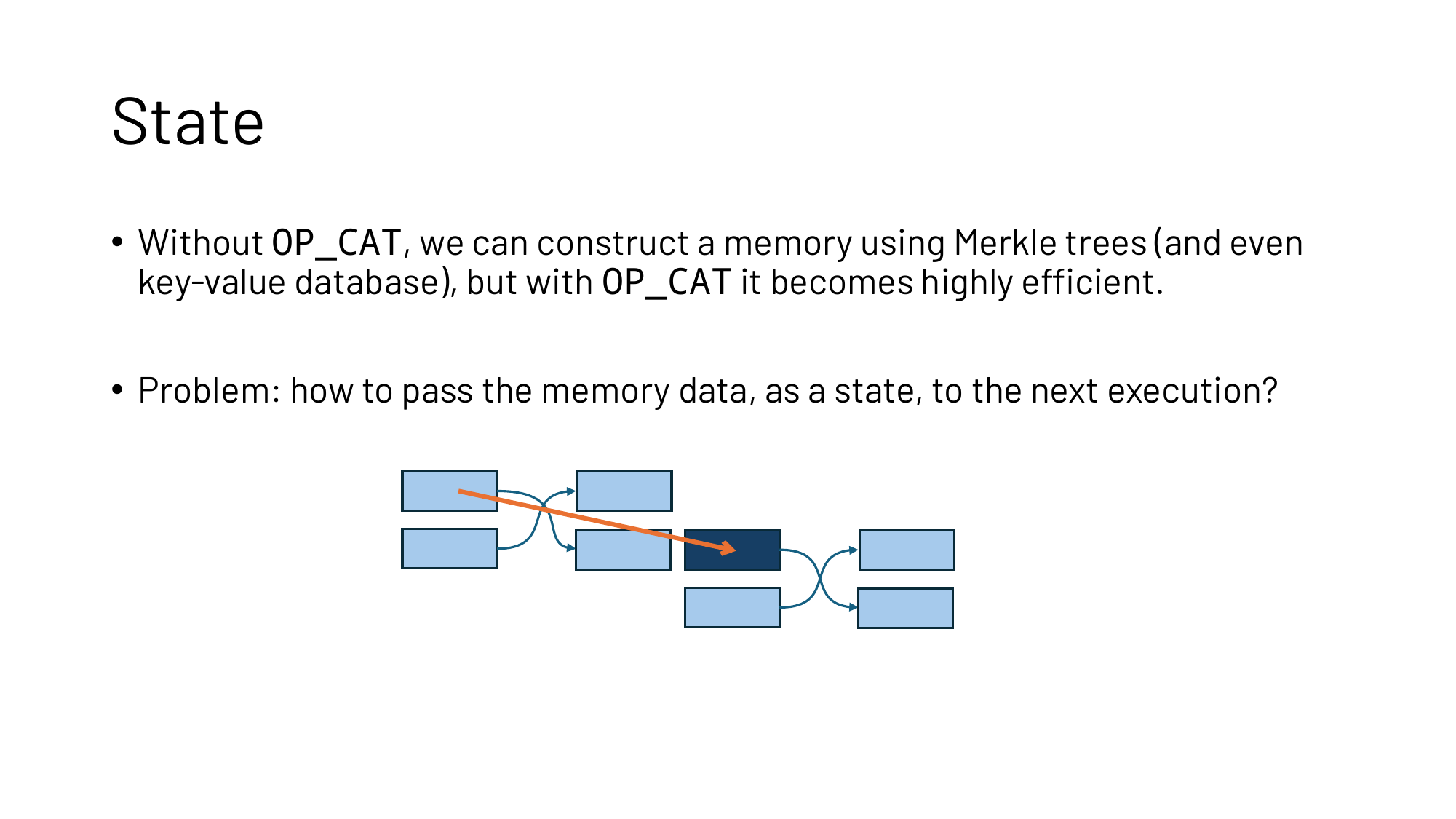

# State
Without OP_CAT, we can construct a memory using Merkle trees (and even key-value database), but with OP_CAT it becomes highly efficient.

Problem: how to pass the memory data, as a state, to the next execution?